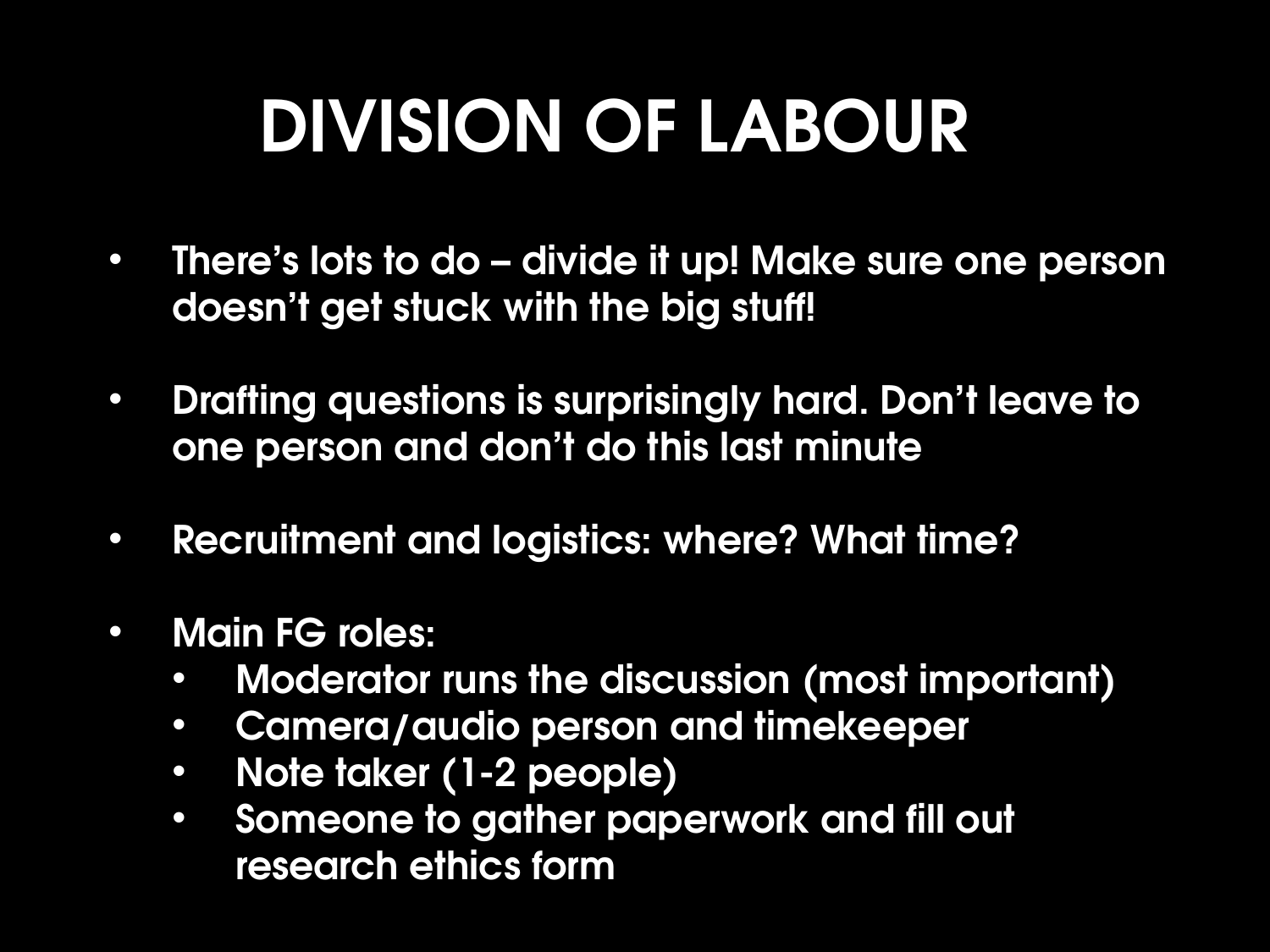

# Division of labour
There’s lots to do – divide it up! Make sure one person doesn’t get stuck with the big stuff!

Drafting questions is surprisingly hard. Don’t leave to one person and don’t do this last minute

Recruitment and logistics: where? What time?

Main FG roles:
Moderator runs the discussion (most important)
Camera/audio person and timekeeper
Note taker (1-2 people)
Someone to gather paperwork and fill out research ethics form